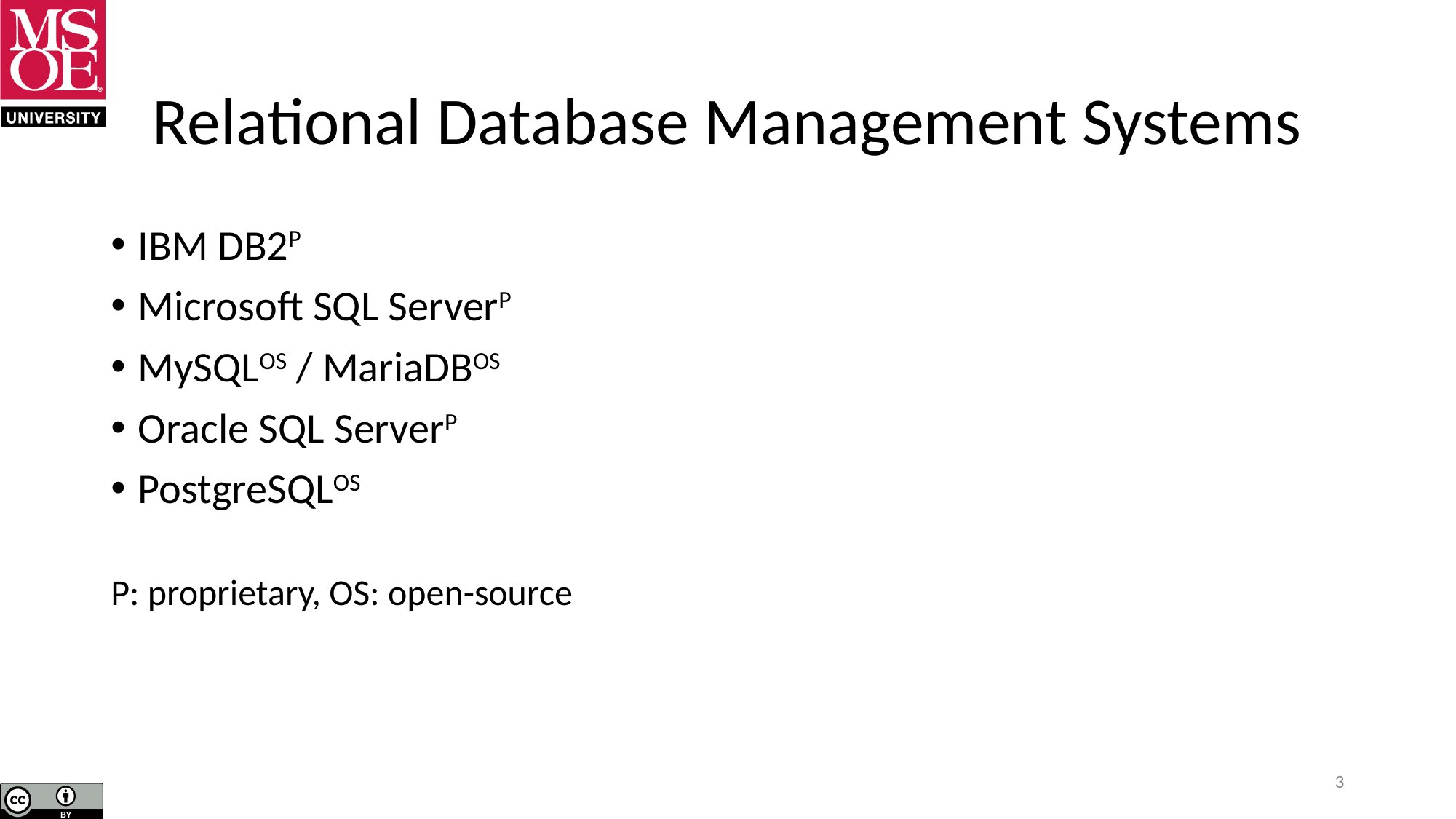

# Relational Database Management Systems
IBM DB2P
Microsoft SQL ServerP
MySQLOS / MariaDBOS
Oracle SQL ServerP
PostgreSQLOS
P: proprietary, OS: open-source
3